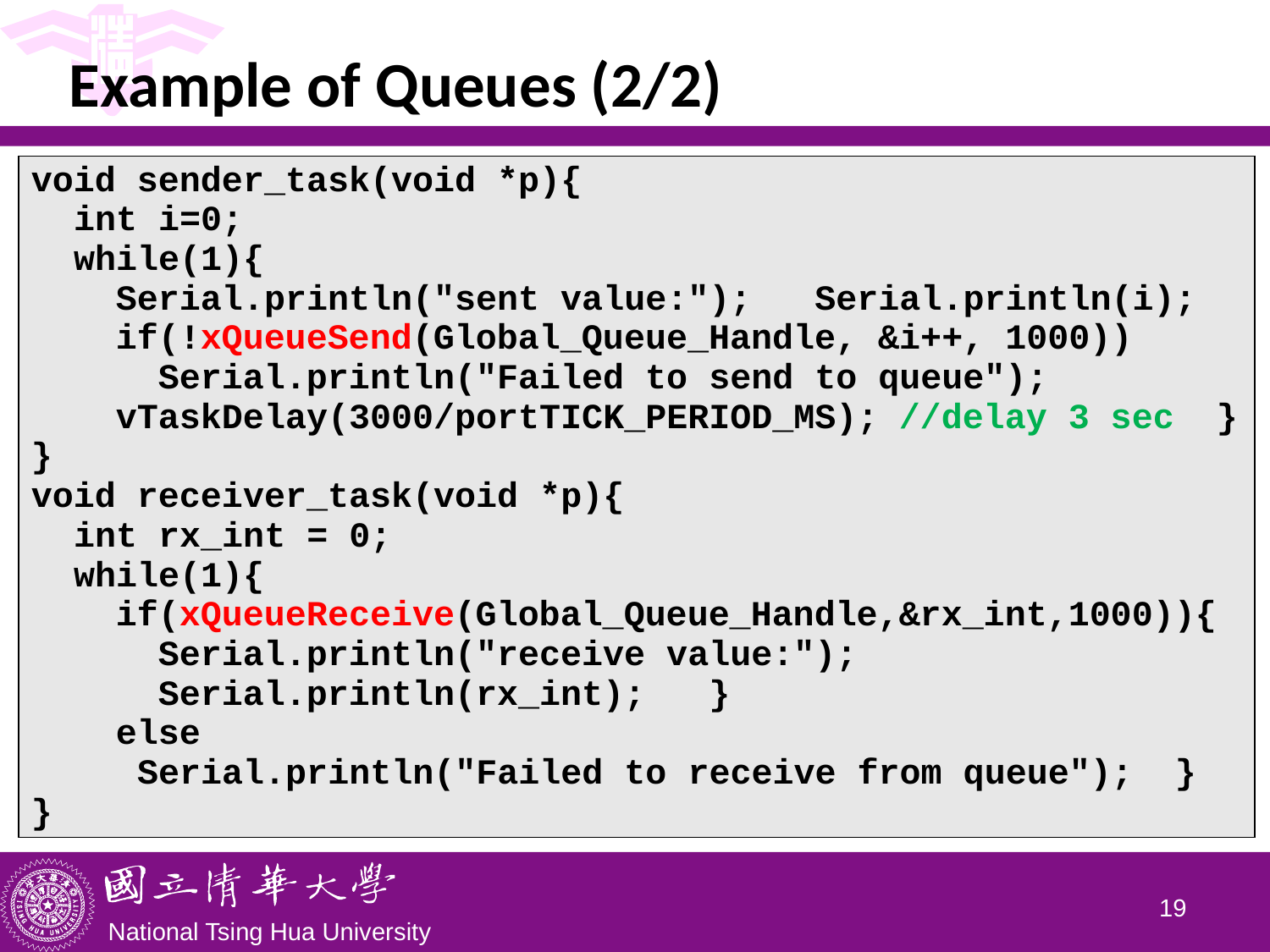

# Example of Queues (2/2)
| void sender\_task(void \*p){ int i=0; while(1){ Serial.println("sent value:"); Serial.println(i); if(!xQueueSend(Global\_Queue\_Handle, &i++, 1000)) Serial.println("Failed to send to queue"); vTaskDelay(3000/portTICK\_PERIOD\_MS); //delay 3 sec } } void receiver\_task(void \*p){ int rx\_int = 0; while(1){ if(xQueueReceive(Global\_Queue\_Handle,&rx\_int,1000)){ Serial.println("receive value:"); Serial.println(rx\_int); } else Serial.println("Failed to receive from queue"); } } |
| --- |
19